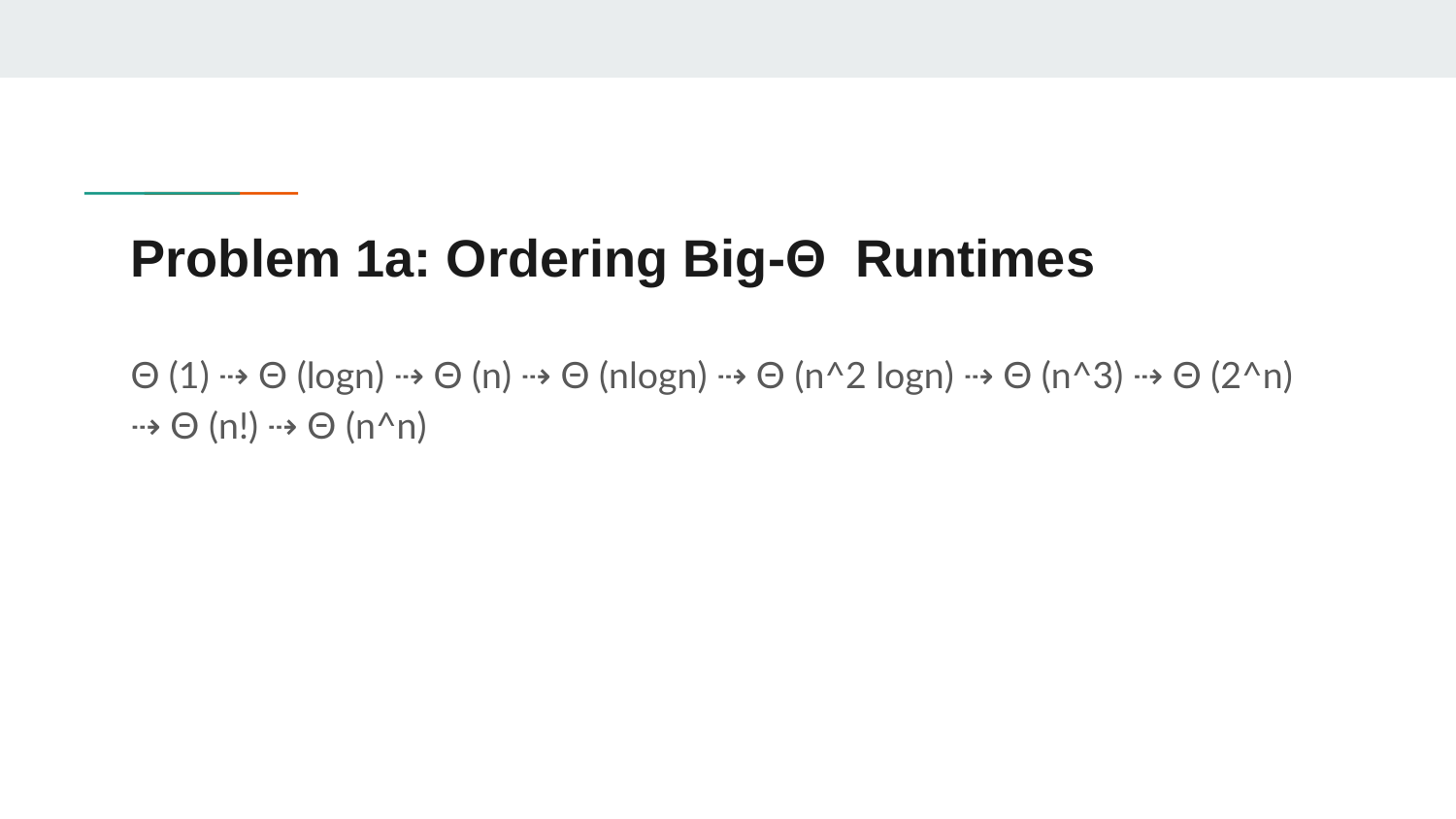

# Problem 1a: Ordering Big-Θ  Runtimes

Θ (1) ⇢ Θ (logn) ⇢ Θ (n) ⇢ Θ (nlogn) ⇢ Θ (n^2 logn) ⇢ Θ (n^3) ⇢ Θ (2^n) ⇢ Θ (n!) ⇢ Θ (n^n)